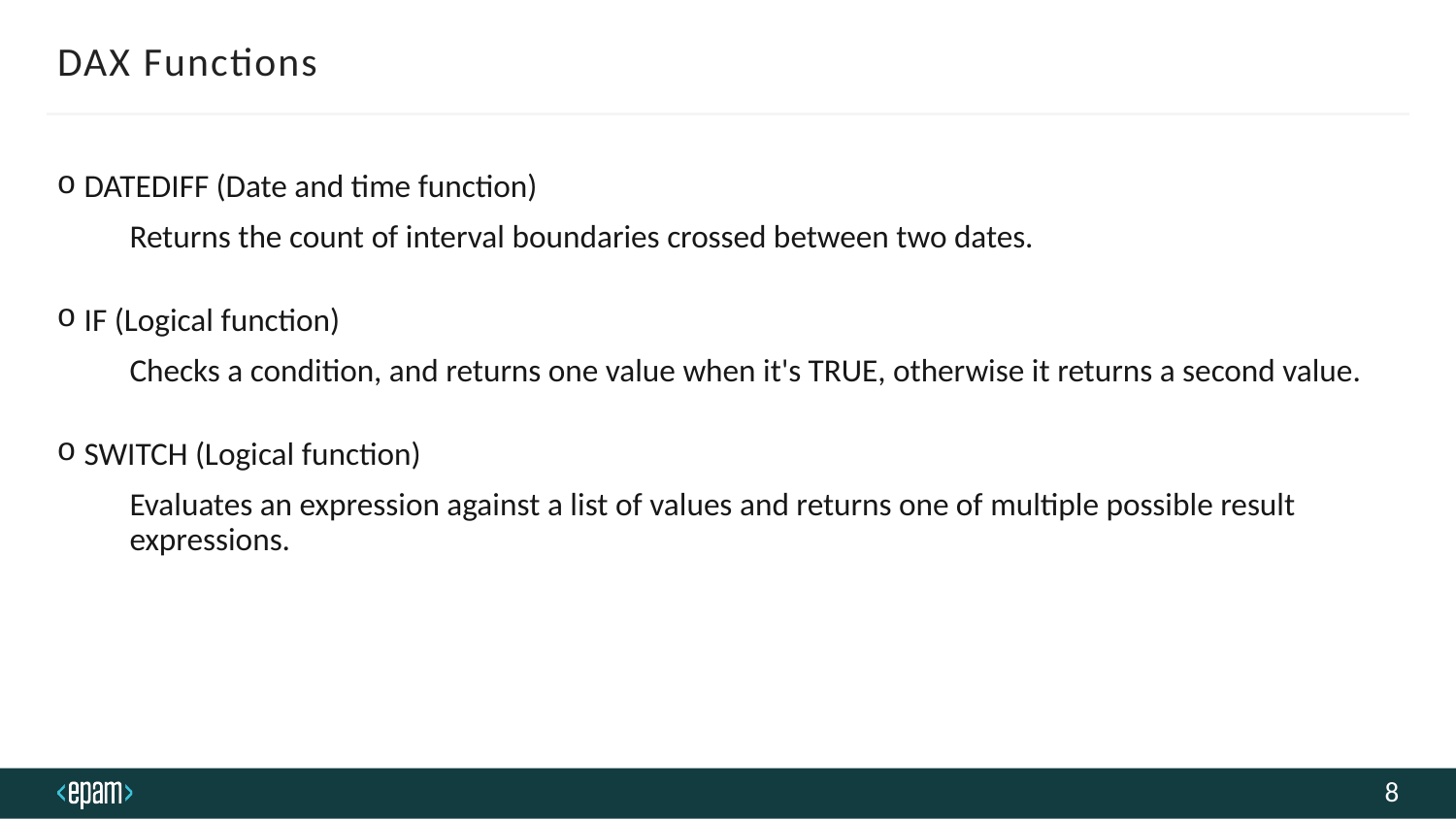

# DAX Functions
DATEDIFF (Date and time function)
Returns the count of interval boundaries crossed between two dates.

IF (Logical function)
Checks a condition, and returns one value when it's TRUE, otherwise it returns a second value.

SWITCH (Logical function)
Evaluates an expression against a list of values and returns one of multiple possible result expressions.
8